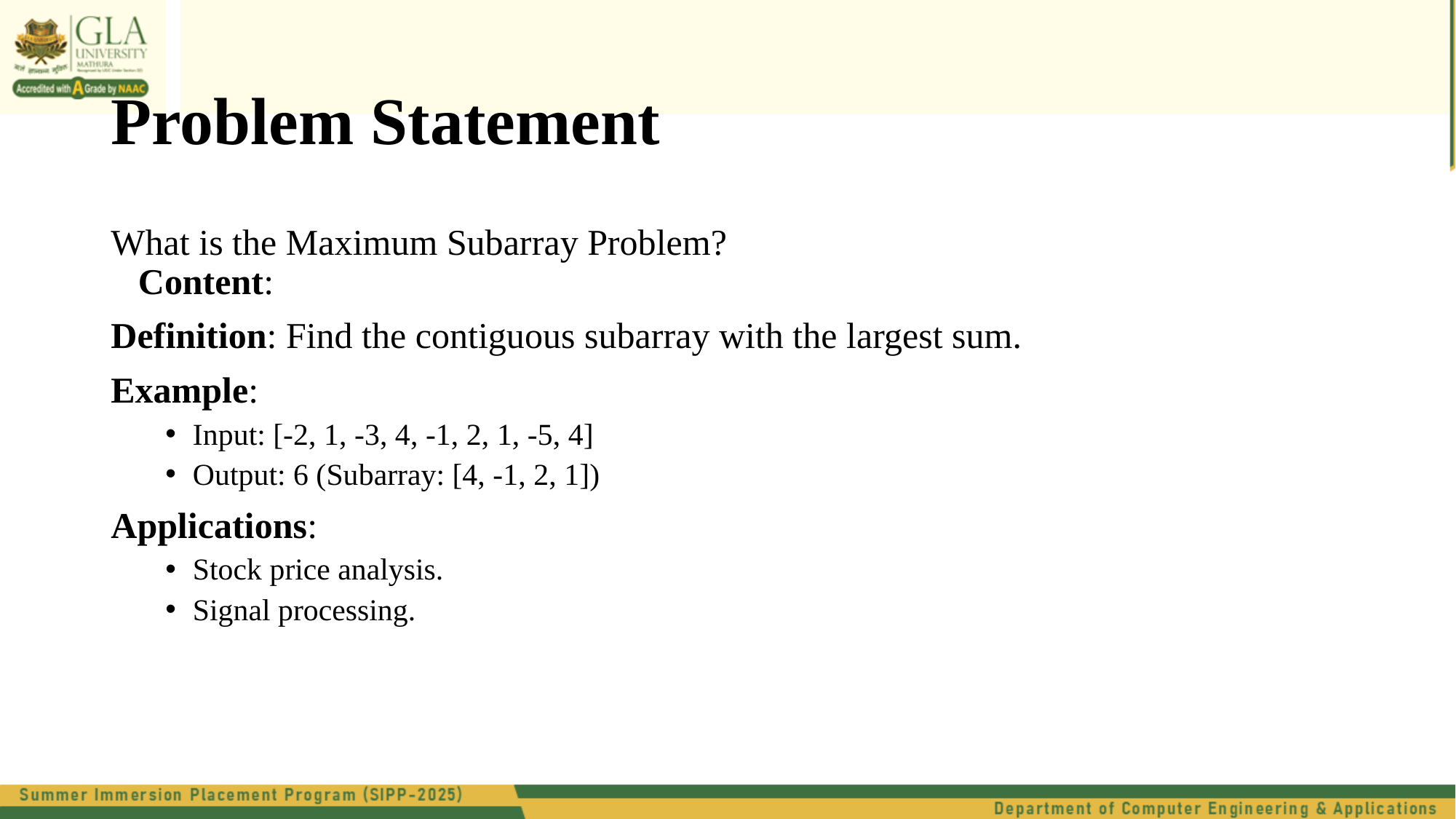

# Problem Statement
What is the Maximum Subarray Problem?
Content:
Definition: Find the contiguous subarray with the largest sum.
Example:
Input: [-2, 1, -3, 4, -1, 2, 1, -5, 4]
Output: 6 (Subarray: [4, -1, 2, 1])
Applications:
Stock price analysis.
Signal processing.